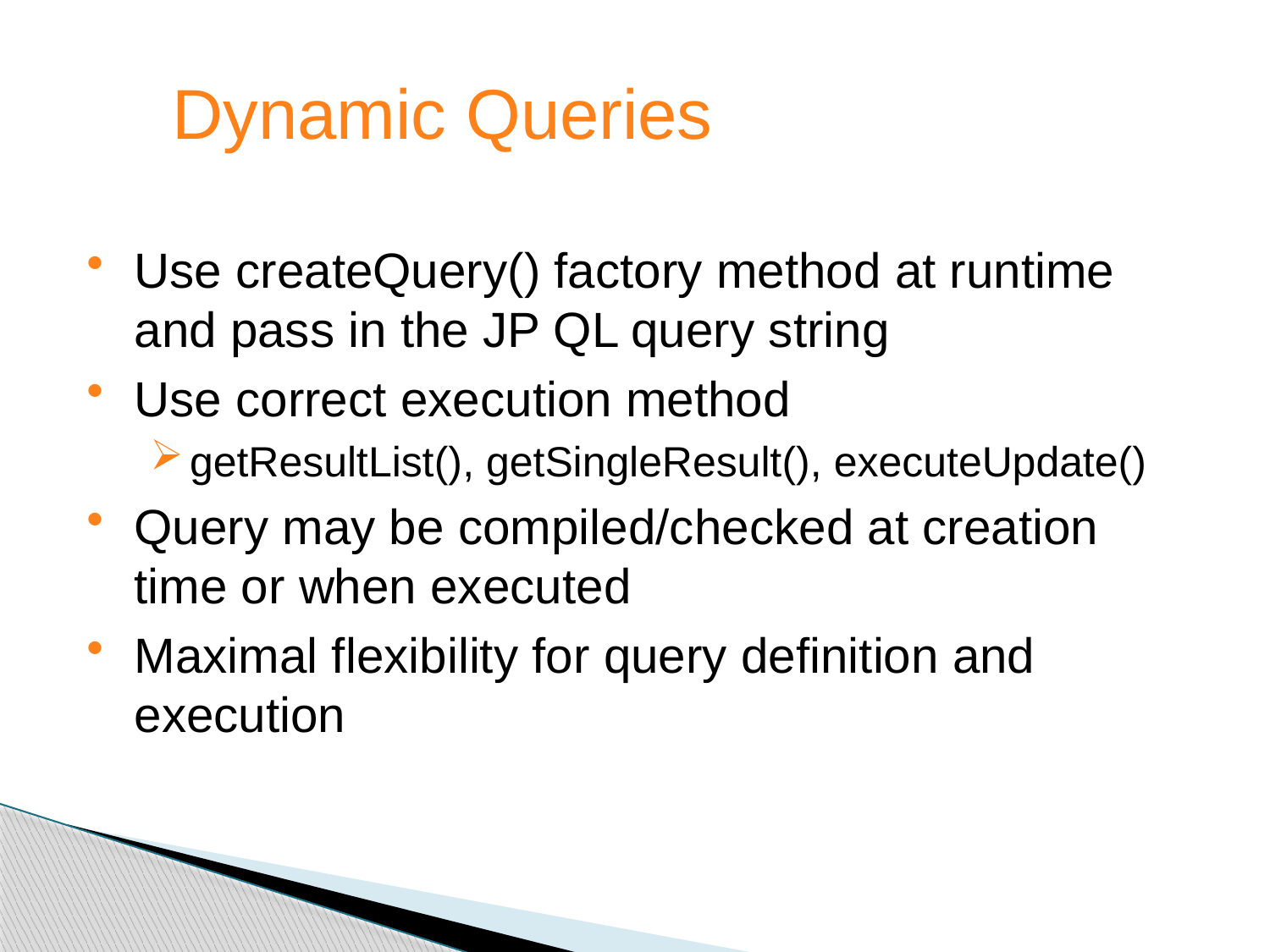

Dynamic Queries
Use createQuery() factory method at runtime and pass in the JP QL query string
Use correct execution method
getResultList(), getSingleResult(), executeUpdate()
Query may be compiled/checked at creation time or when executed
Maximal flexibility for query definition and execution